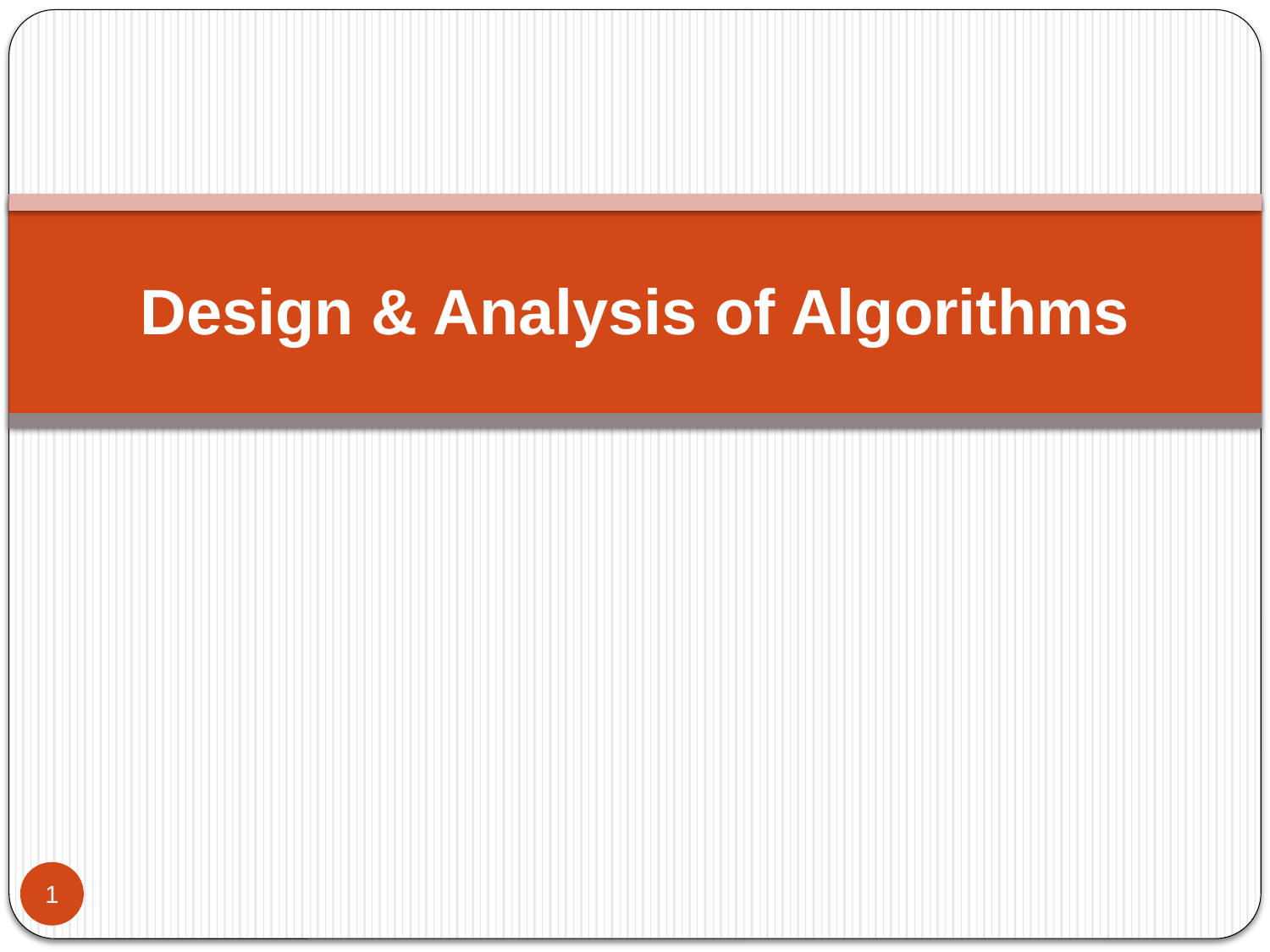

# Design & Analysis of Algorithms
1